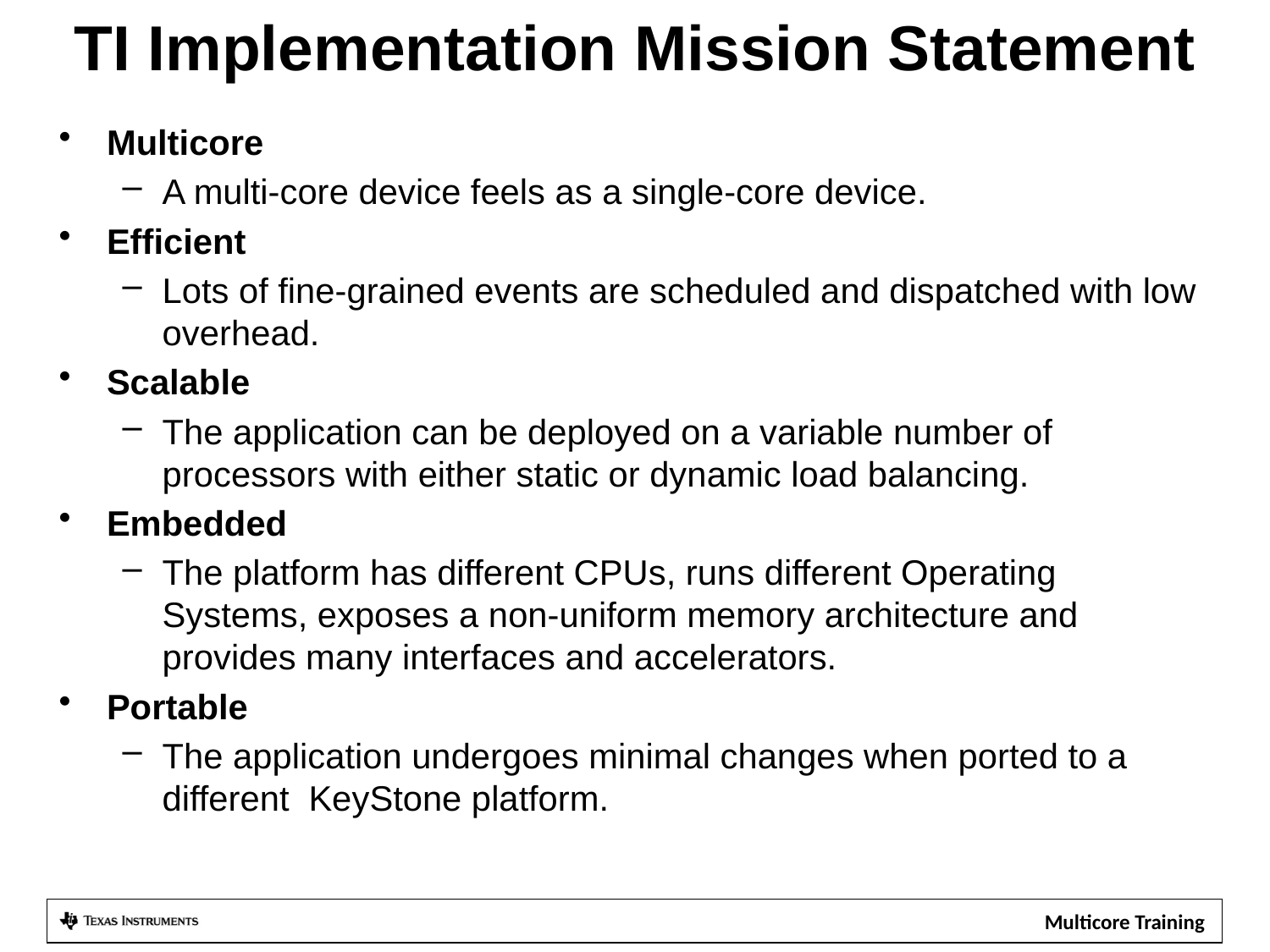

# TI Implementation Mission Statement
Multicore
A multi-core device feels as a single-core device.
Efficient
Lots of fine-grained events are scheduled and dispatched with low overhead.
Scalable
The application can be deployed on a variable number of processors with either static or dynamic load balancing.
Embedded
The platform has different CPUs, runs different Operating Systems, exposes a non-uniform memory architecture and provides many interfaces and accelerators.
Portable
The application undergoes minimal changes when ported to a different  KeyStone platform.